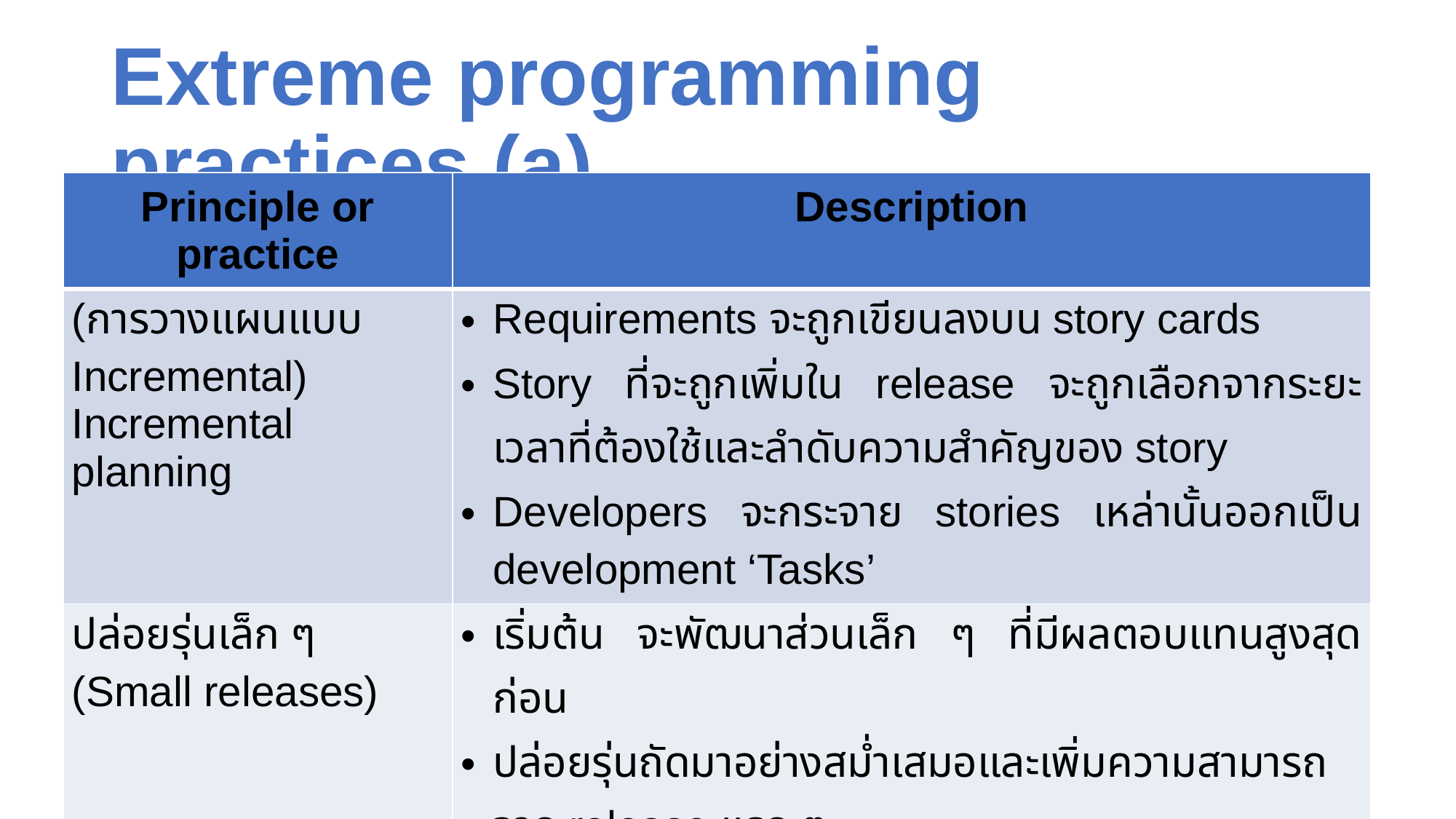

# Extreme programming practices (a)
| Principle or practice | Description |
| --- | --- |
| (การวางแผนแบบ Incremental) Incremental planning | Requirements จะถูกเขียนลงบน story cards Story ที่จะถูกเพิ่มใน release จะถูกเลือกจากระยะเวลาที่ต้องใช้และลำดับความสำคัญของ story Developers จะกระจาย stories เหล่านั้นออกเป็น development ‘Tasks’ |
| ปล่อยรุ่นเล็ก ๆ (Small releases) | เริ่มต้น จะพัฒนาส่วนเล็ก ๆ ที่มีผลตอบแทนสูงสุดก่อน ปล่อยรุ่นถัดมาอย่างสม่ำเสมอและเพิ่มความสามารถจาก release แรก ๆ |
| ออกแบบให้ง่ายเข้าไว้ (Simple design) | ออกแบบ (design) แค่พอให้ตอบสนองต่อ requirement ปัจจุบันเท่านั้น อย่าเยอะ |
Week 3 Agile Software Development
17